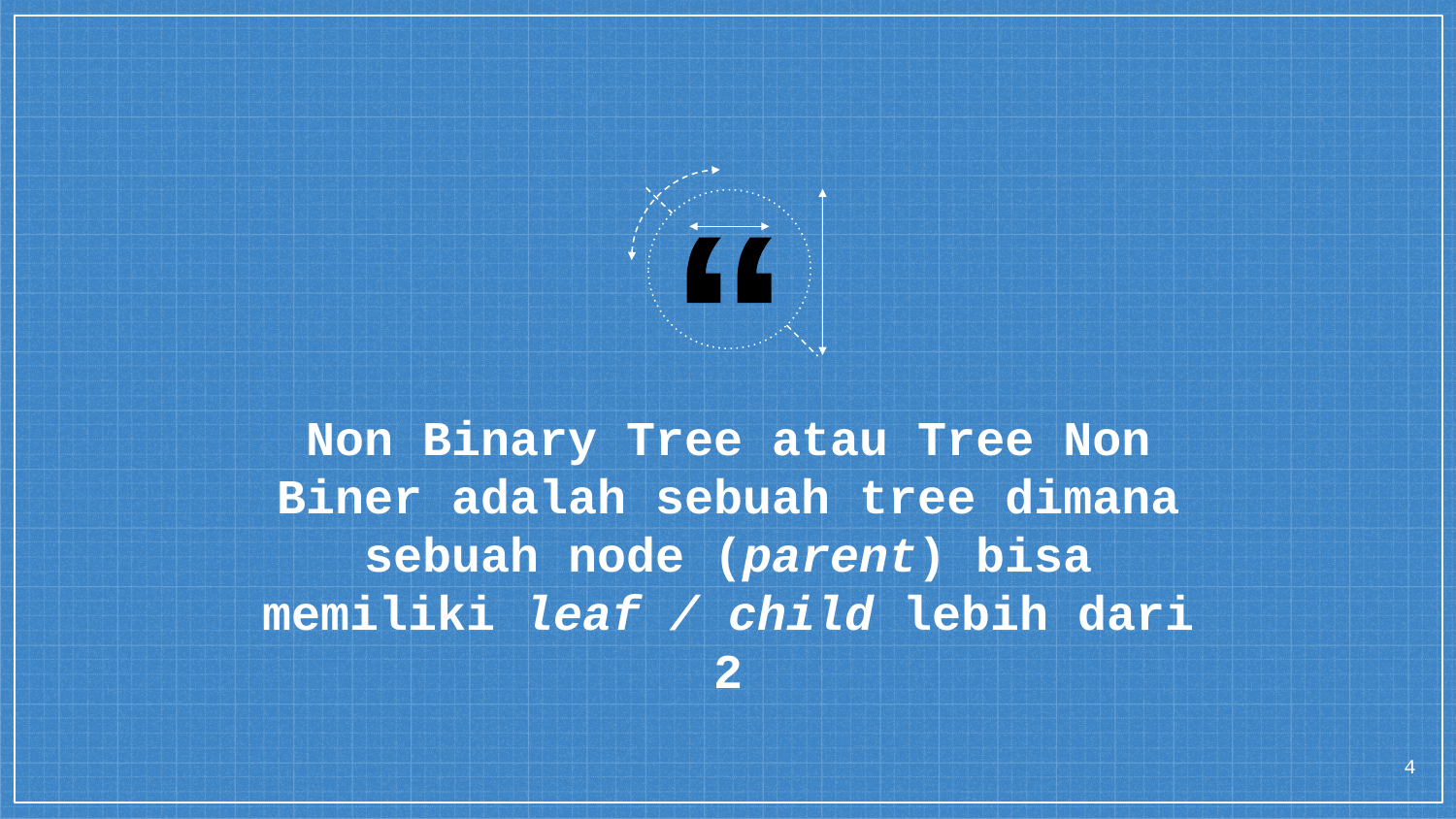

Non Binary Tree atau Tree Non Biner adalah sebuah tree dimana sebuah node (parent) bisa memiliki leaf / child lebih dari 2
4